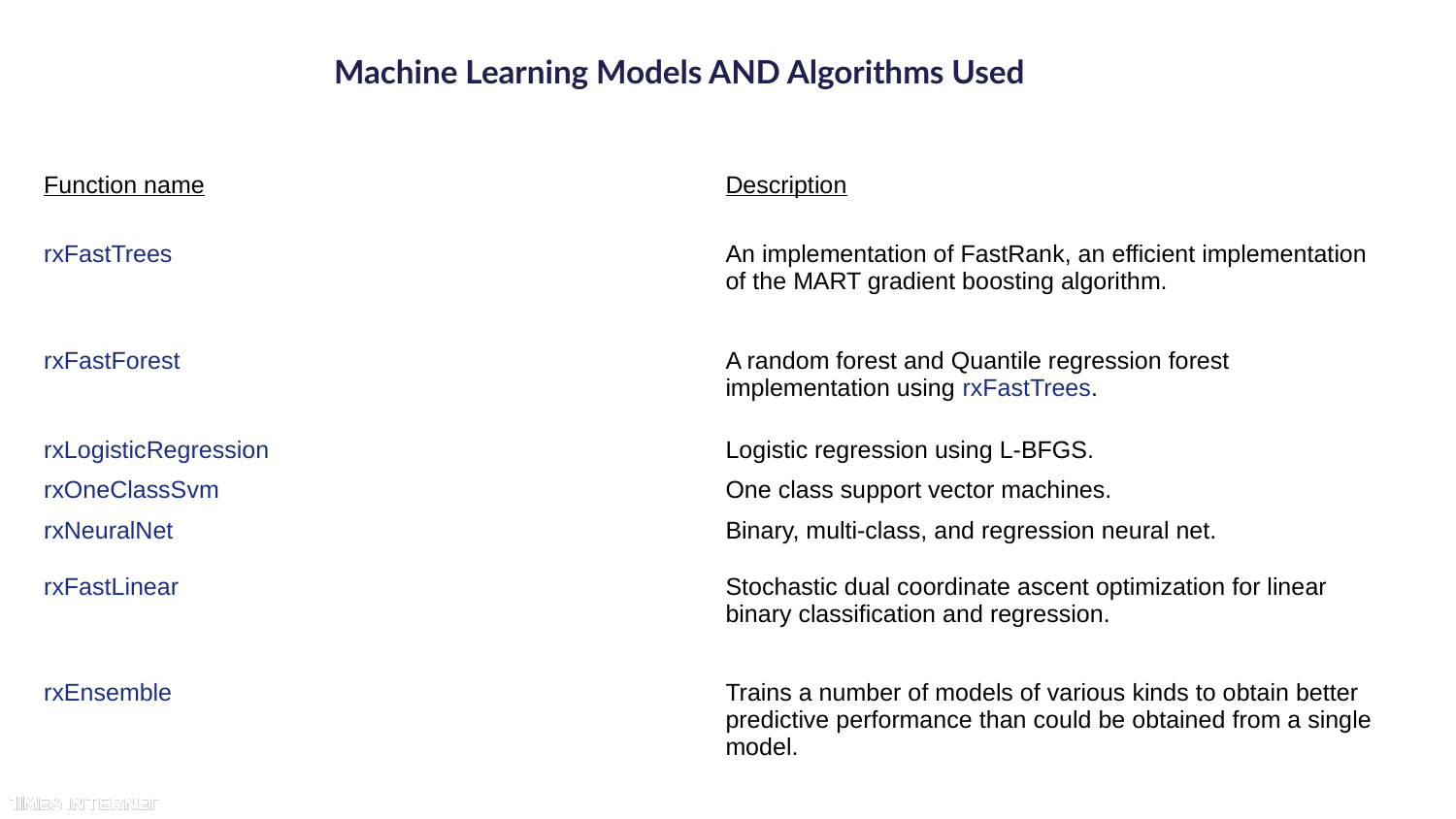

# Machine Learning Models AND Algorithms Used
| Function name | Description |
| --- | --- |
| rxFastTrees | An implementation of FastRank, an efficient implementation of the MART gradient boosting algorithm. |
| rxFastForest | A random forest and Quantile regression forest implementation using rxFastTrees. |
| rxLogisticRegression | Logistic regression using L-BFGS. |
| rxOneClassSvm | One class support vector machines. |
| rxNeuralNet | Binary, multi-class, and regression neural net. |
| rxFastLinear | Stochastic dual coordinate ascent optimization for linear binary classification and regression. |
| rxEnsemble | Trains a number of models of various kinds to obtain better predictive performance than could be obtained from a single model. |